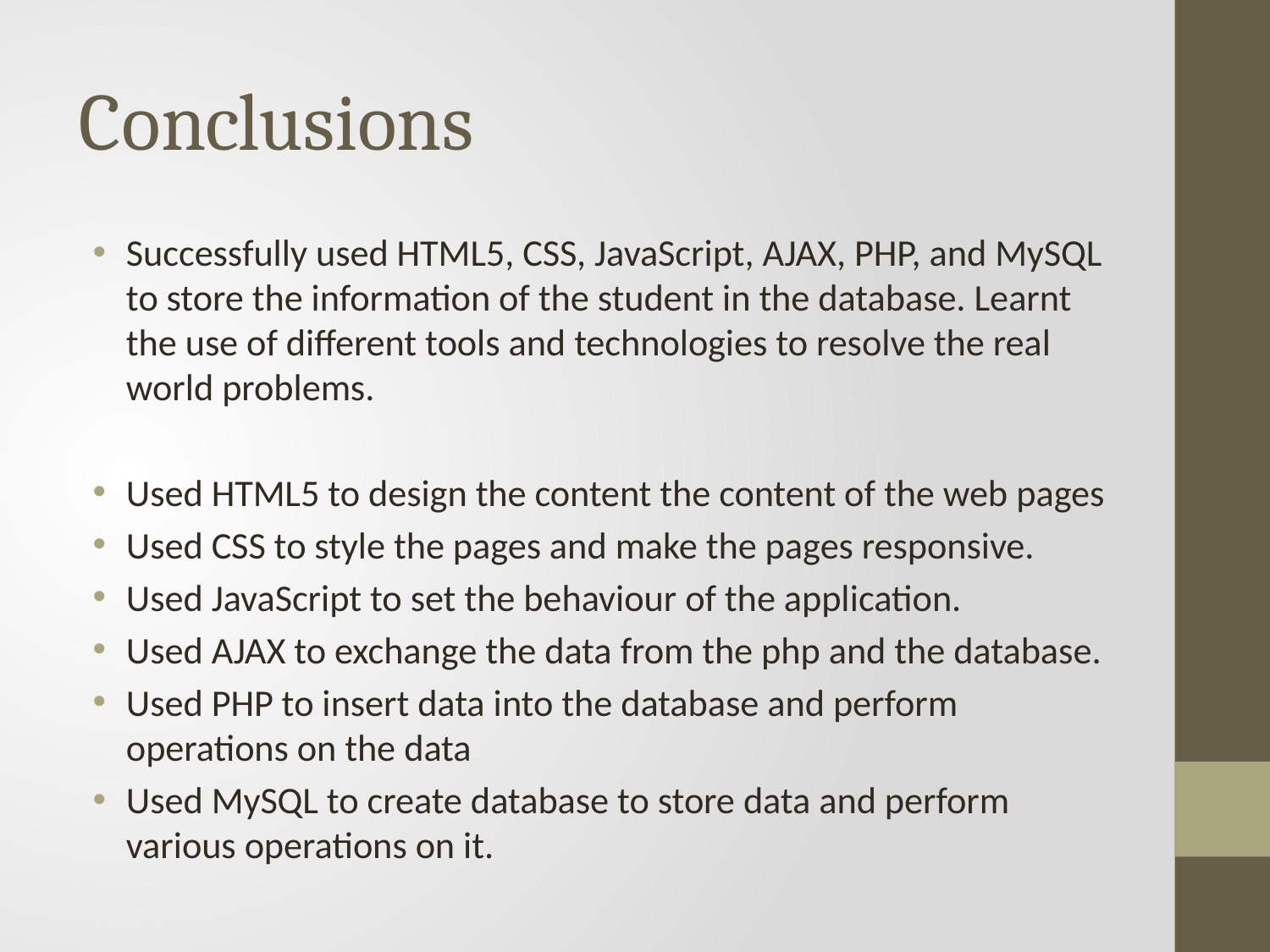

# Conclusions
Successfully used HTML5, CSS, JavaScript, AJAX, PHP, and MySQL to store the information of the student in the database. Learnt the use of different tools and technologies to resolve the real world problems.

Used HTML5 to design the content the content of the web pages
Used CSS to style the pages and make the pages responsive.
Used JavaScript to set the behaviour of the application.
Used AJAX to exchange the data from the php and the database.
Used PHP to insert data into the database and perform operations on the data
Used MySQL to create database to store data and perform various operations on it.